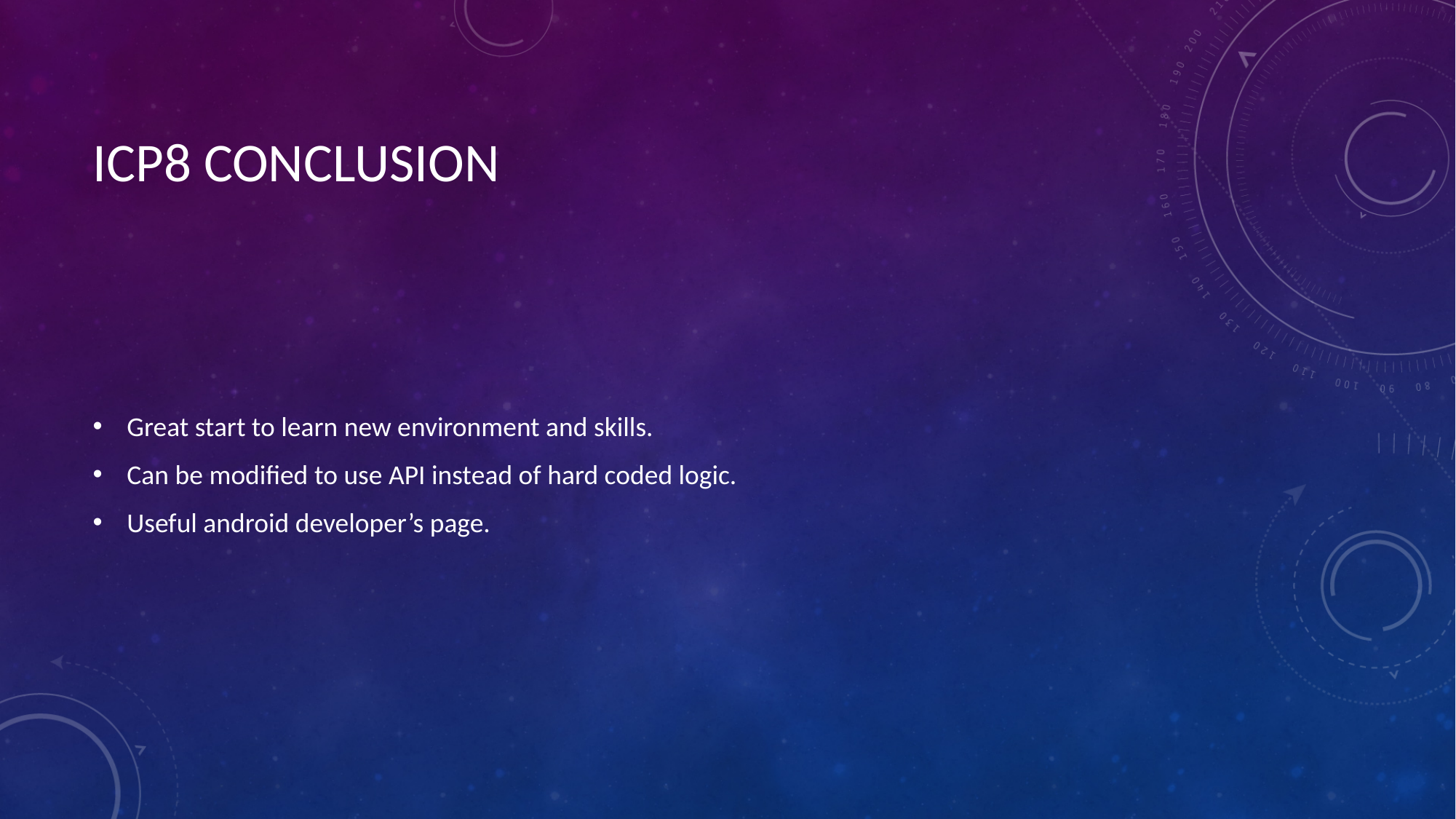

# ICP8 Conclusion
Great start to learn new environment and skills.
Can be modified to use API instead of hard coded logic.
Useful android developer’s page.